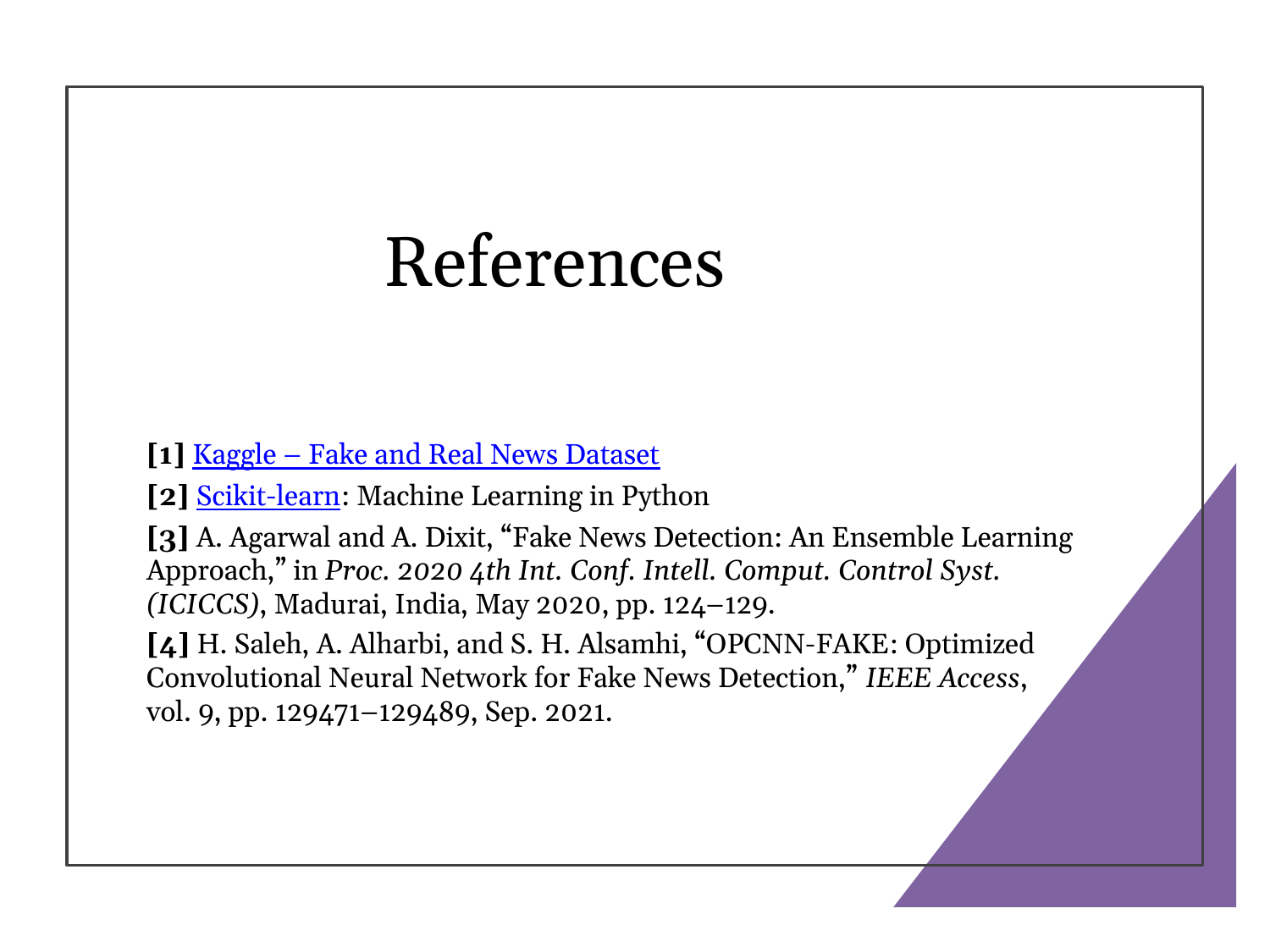

# References
[1] Kaggle – Fake and Real News Dataset
[2] Scikit-learn: Machine Learning in Python
[3] A. Agarwal and A. Dixit, “Fake News Detection: An Ensemble Learning Approach,” in Proc. 2020 4th Int. Conf. Intell. Comput. Control Syst. (ICICCS), Madurai, India, May 2020, pp. 124–129.
[4] H. Saleh, A. Alharbi, and S. H. Alsamhi, “OPCNN-FAKE: Optimized Convolutional Neural Network for Fake News Detection,” IEEE Access, vol. 9, pp. 129471–129489, Sep. 2021.